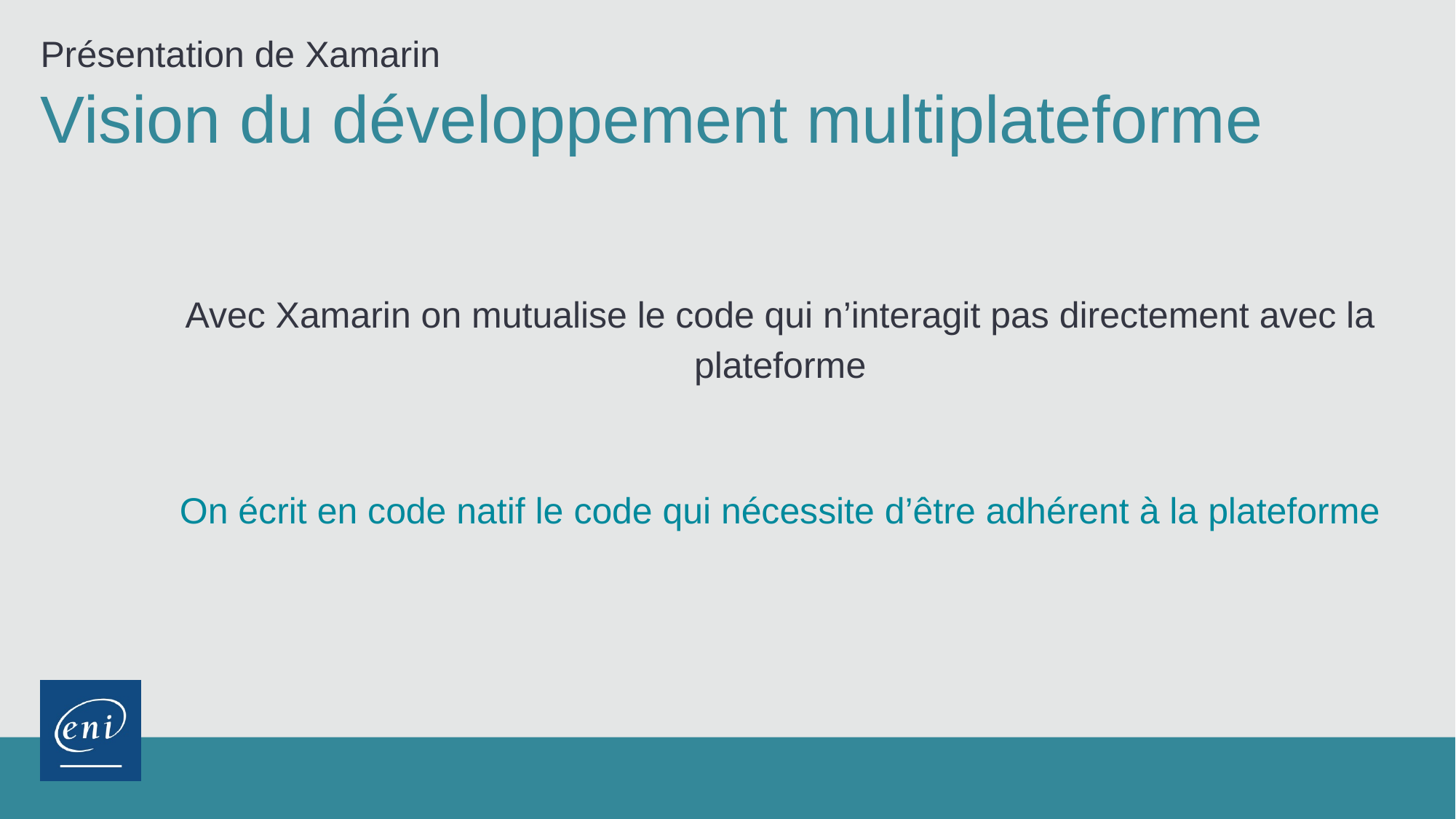

Présentation de Xamarin
Vision du développement multiplateforme
Avec Xamarin on mutualise le code qui n’interagit pas directement avec la plateforme

On écrit en code natif le code qui nécessite d’être adhérent à la plateforme